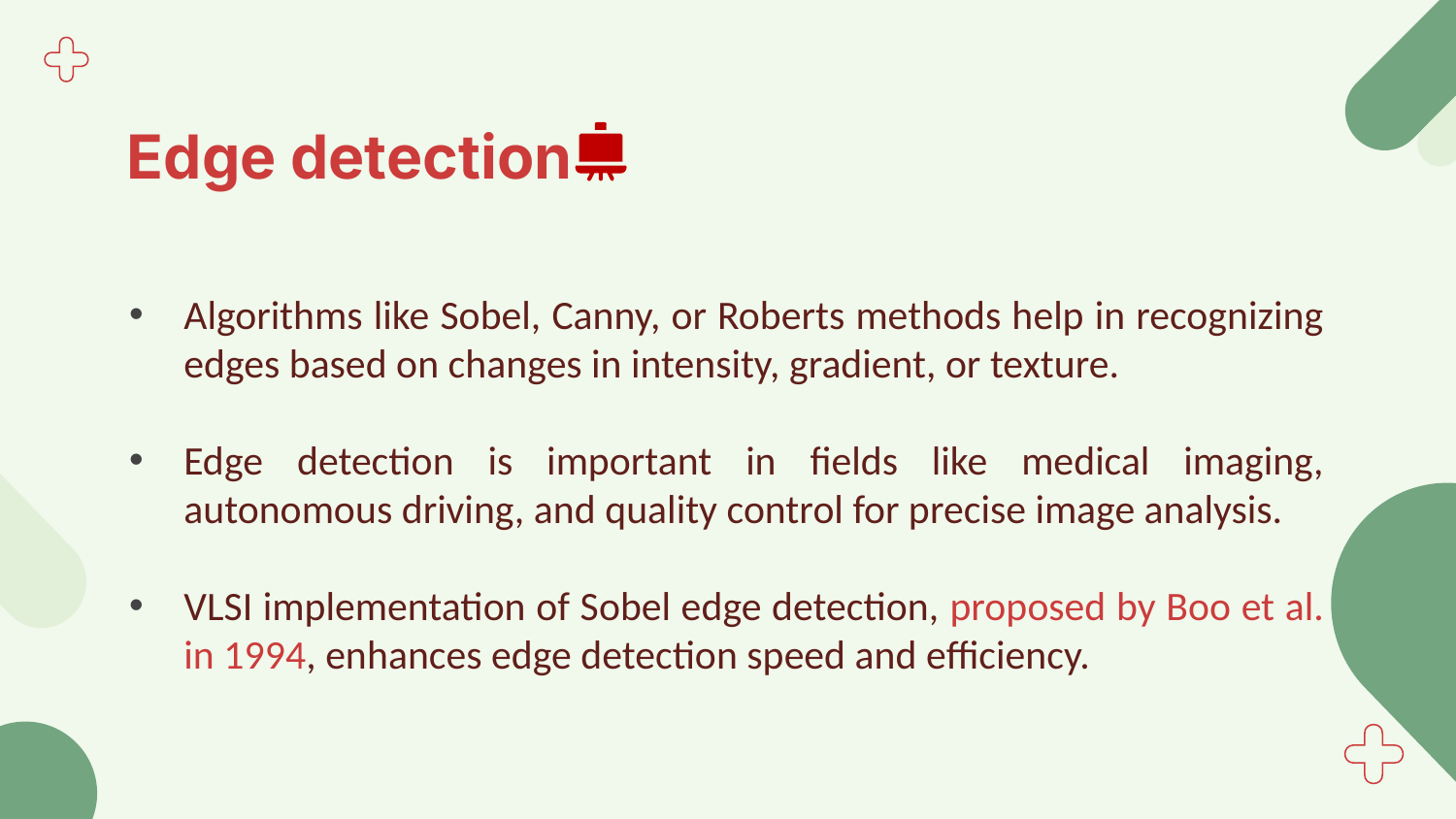

# Edge detection

Algorithms like Sobel, Canny, or Roberts methods help in recognizing edges based on changes in intensity, gradient, or texture.

Edge detection is important in fields like medical imaging, autonomous driving, and quality control for precise image analysis.

VLSI implementation of Sobel edge detection, proposed by Boo et al. in 1994, enhances edge detection speed and efficiency.